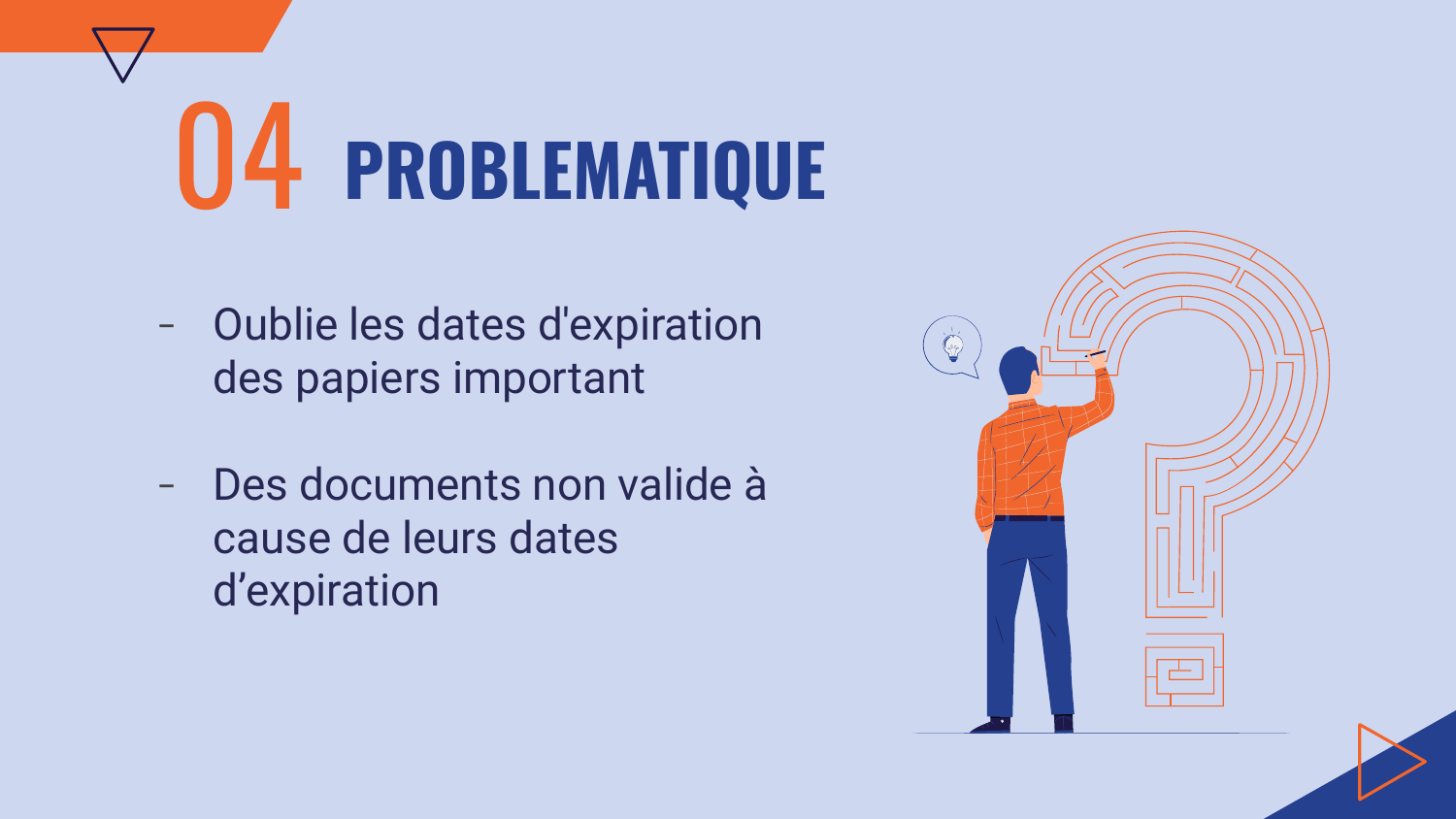

04
PROBLEMATIQUE

Oublie les dates d'expiration des papiers important
Des documents non valide à cause de leurs dates d’expiration